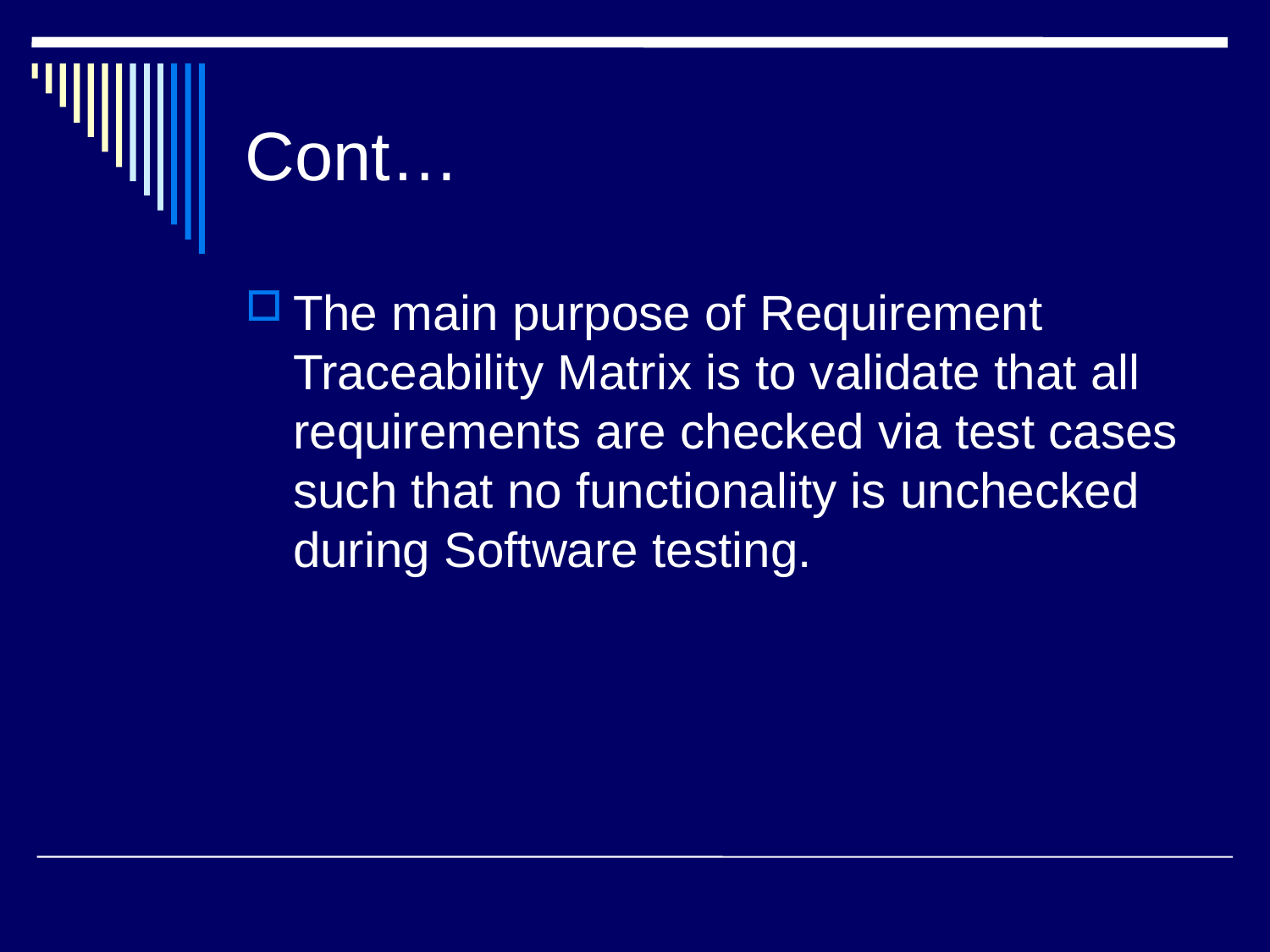

# Cont…
The main purpose of Requirement Traceability Matrix is to validate that all requirements are checked via test cases such that no functionality is unchecked during Software testing.